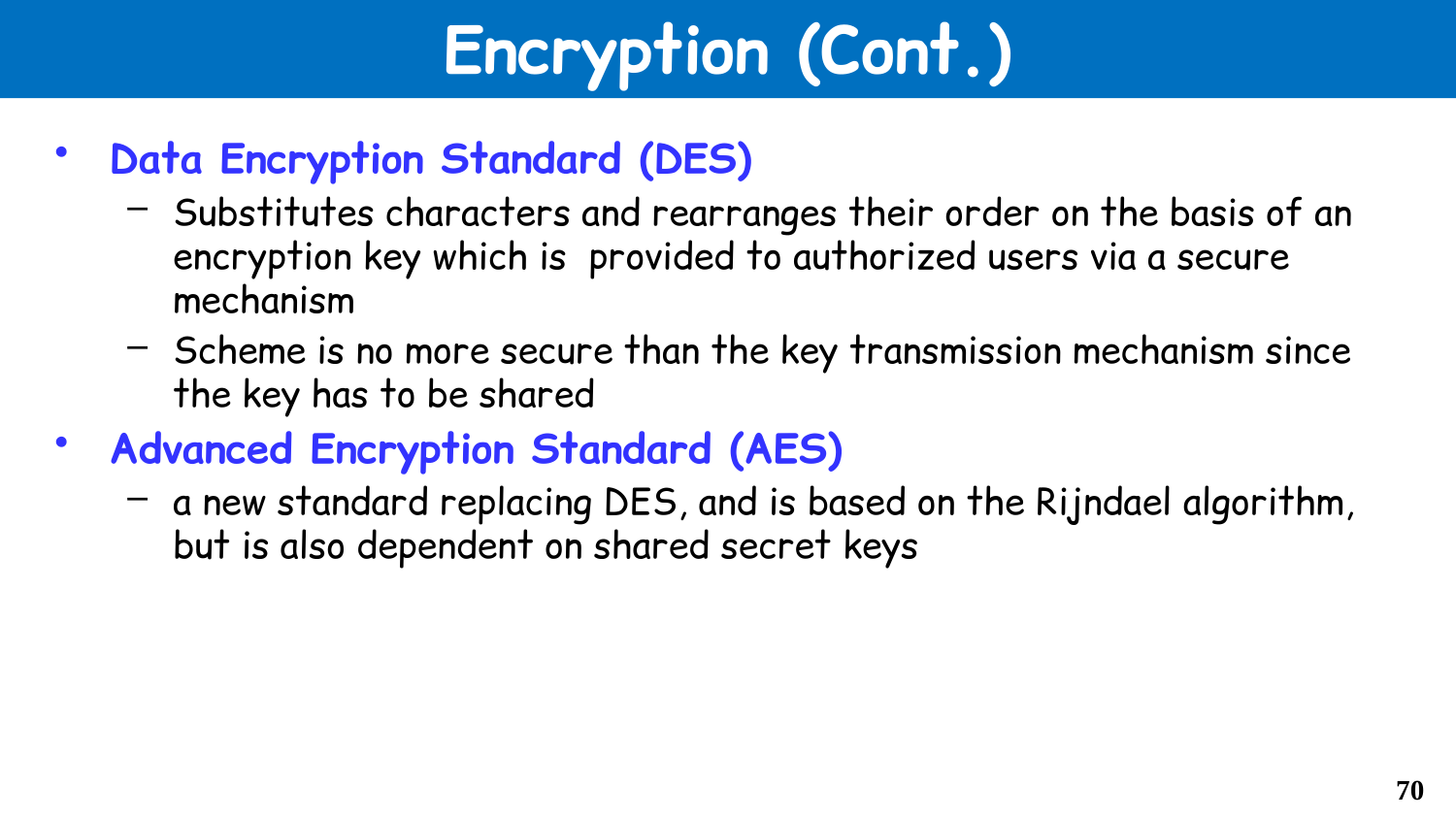

# Encryption (Cont.)
Data Encryption Standard (DES)
Substitutes characters and rearranges their order on the basis of an encryption key which is  provided to authorized users via a secure mechanism
Scheme is no more secure than the key transmission mechanism since the key has to be shared
Advanced Encryption Standard (AES)
a new standard replacing DES, and is based on the Rijndael algorithm, but is also dependent on shared secret keys